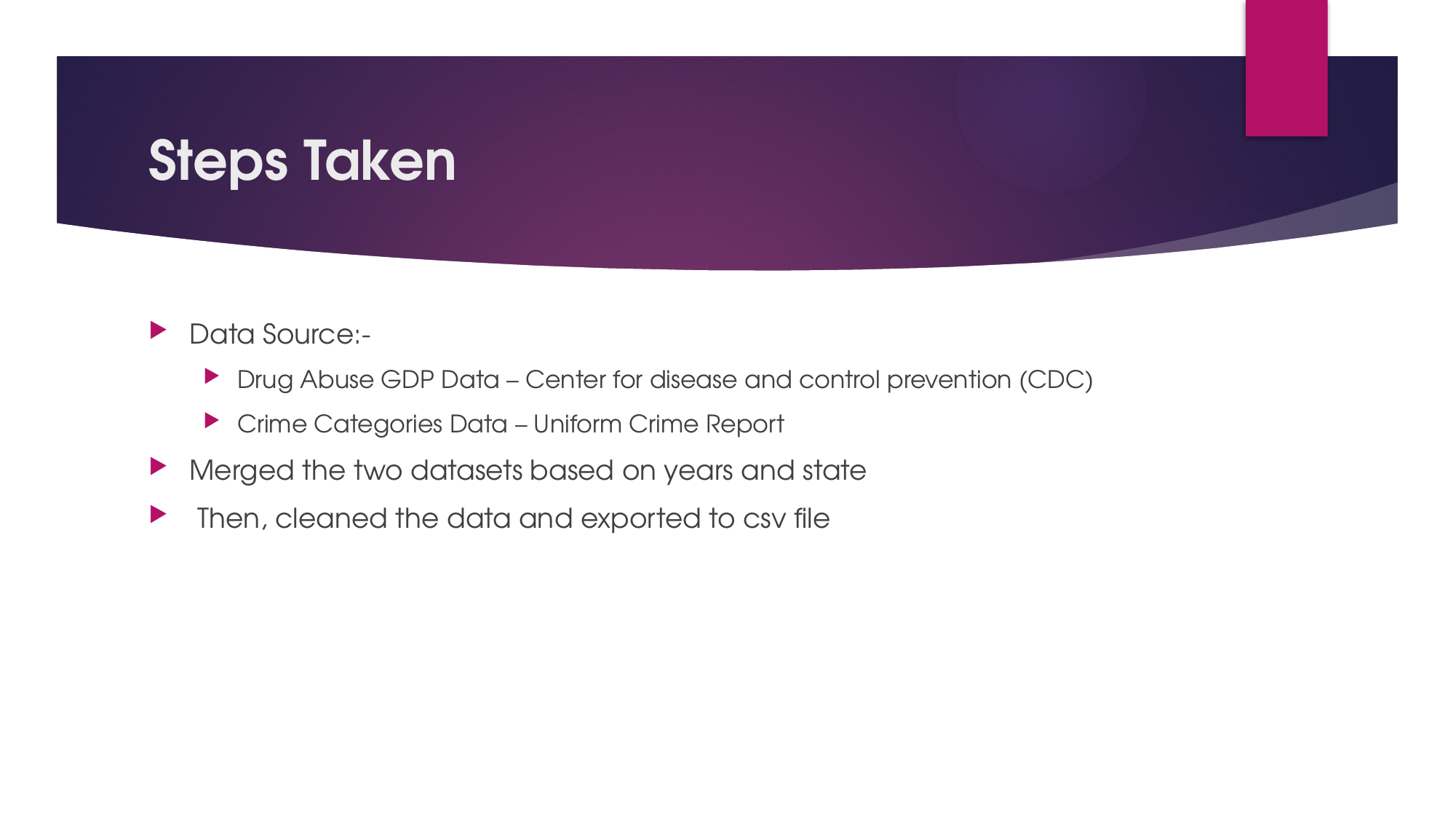

# Steps Taken
Data Source:-
Drug Abuse GDP Data – Center for disease and control prevention (CDC)
Crime Categories Data – Uniform Crime Report
Merged the two datasets based on years and state
 Then, cleaned the data and exported to csv file